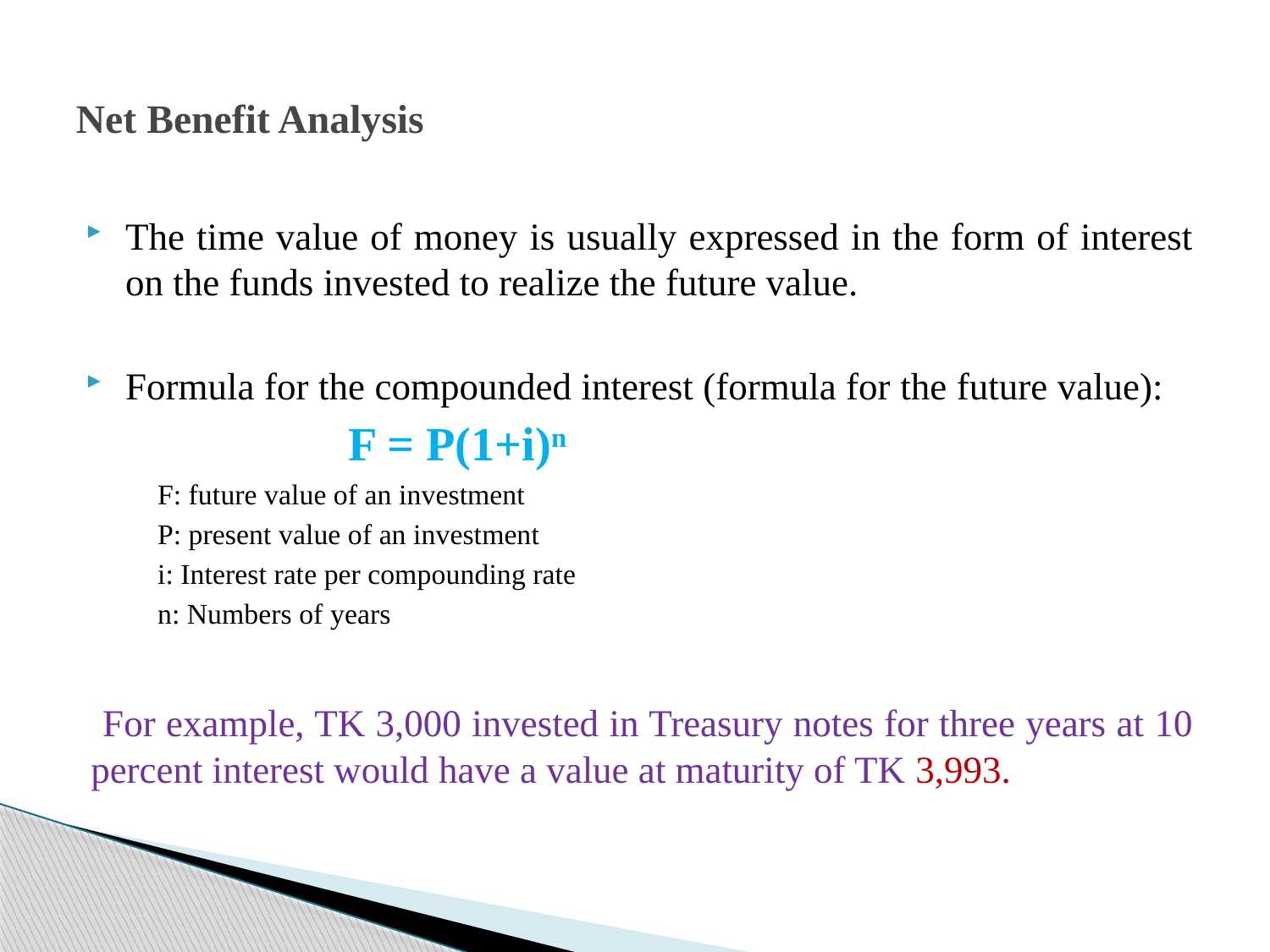

# Net Benefit Analysis
The time value of money is usually expressed in the form of interest on the funds invested to realize the future value.

Formula for the compounded interest (formula for the future value):
                           F = P(1+i)n
F: future value of an investment
P: present value of an investment
i: Interest rate per compounding rate
n: Numbers of years

 For example, TK 3,000 invested in Treasury notes for three years at 10 percent interest would have a value at maturity of TK 3,993.